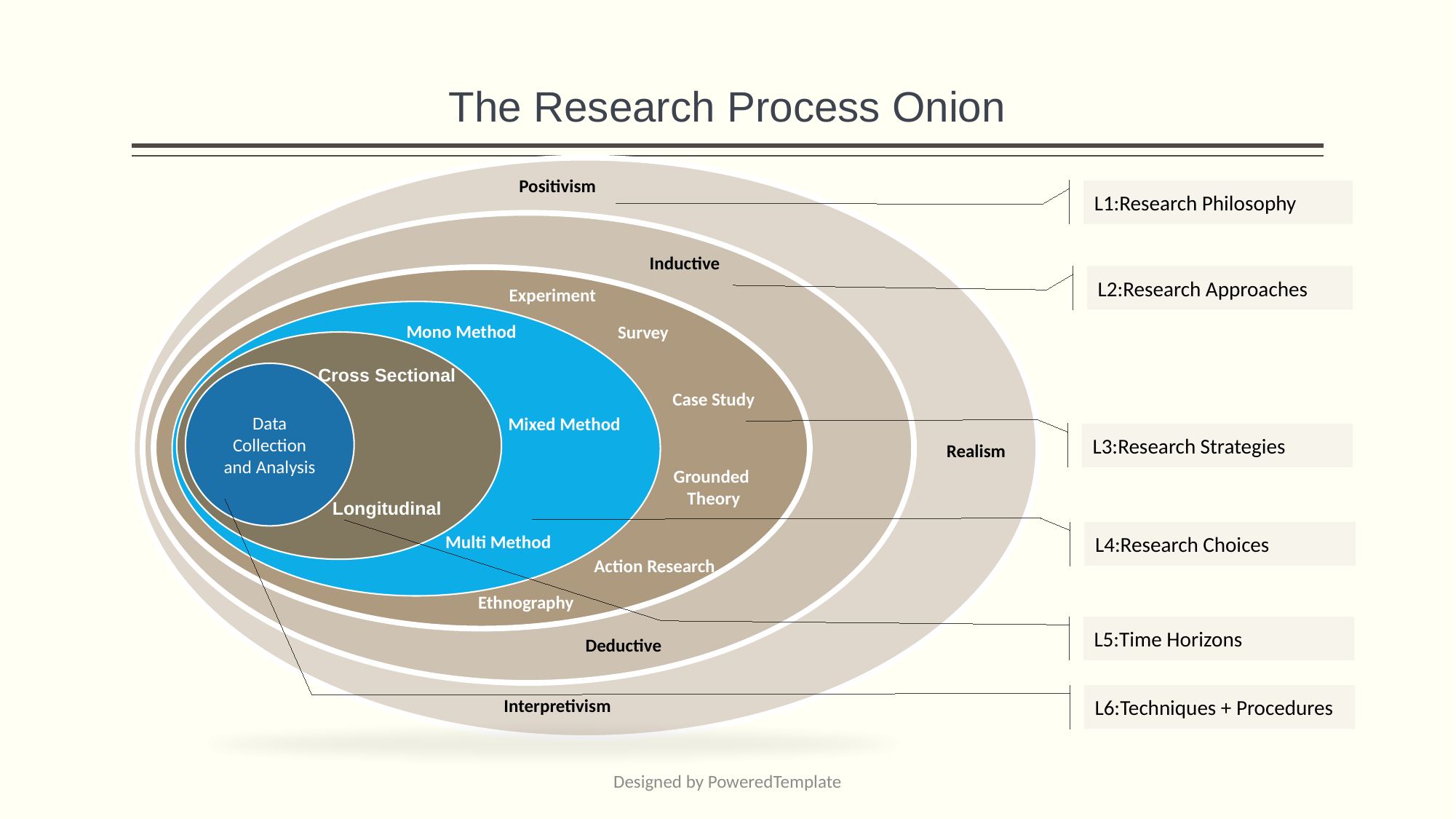

# The Research Process Onion

Positivism
L1:Research Philosophy

Inductive
L2:Research Approaches

Experiment
Survey
Case Study
L3:Research Strategies
Realism
Grounded
Theory
Action Research
Ethnography
Deductive
Interpretivism

Mono Method

Cross Sectional
Data Collection and Analysis
Mixed Method
Longitudinal
L4:Research Choices
Multi Method
L5:Time Horizons
L6:Techniques + Procedures

Designed by PoweredTemplate